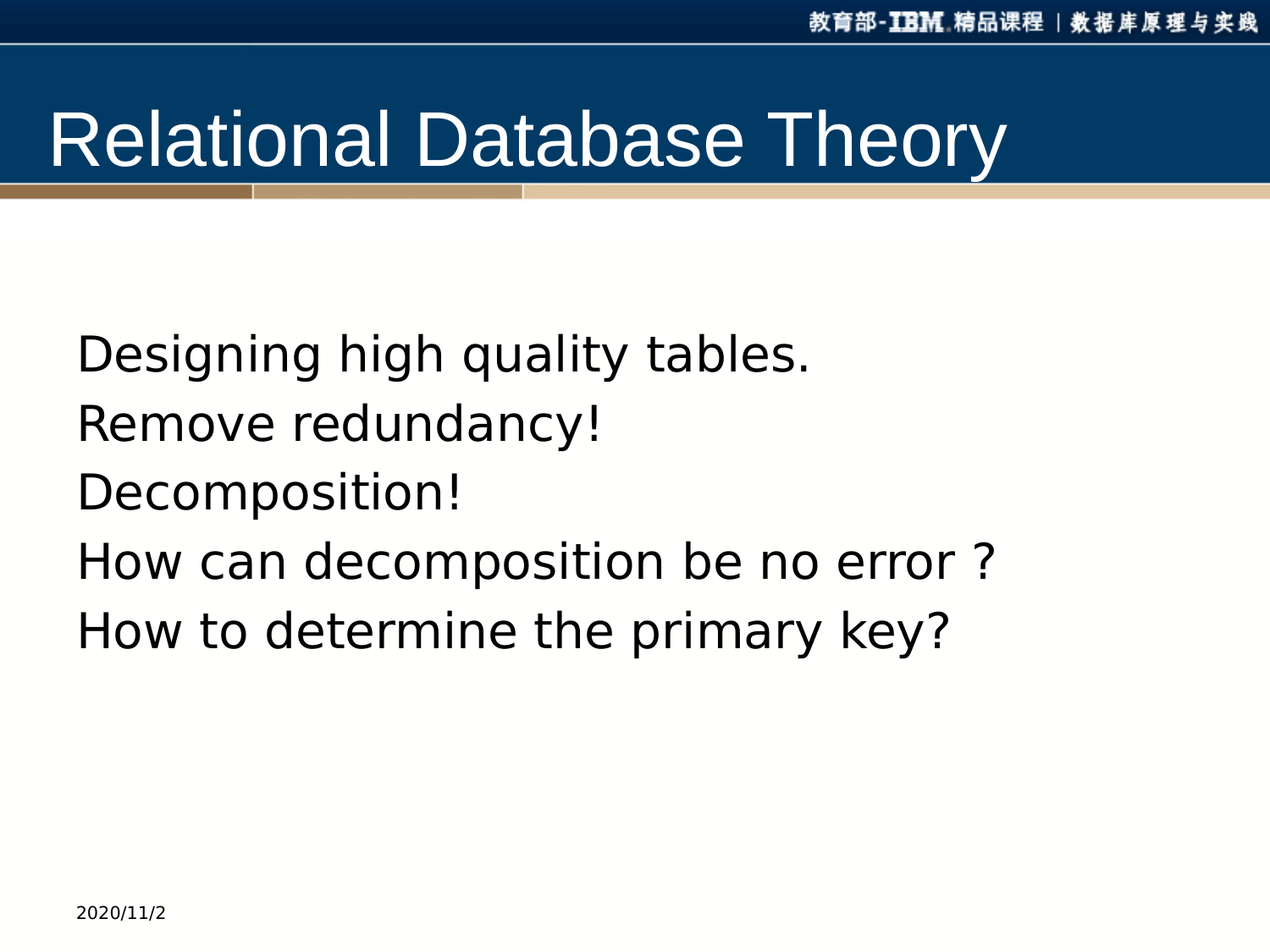

# Relational Database Theory
Designing high quality tables.
Remove redundancy!
Decomposition!
How can decomposition be no error ?
How to determine the primary key?